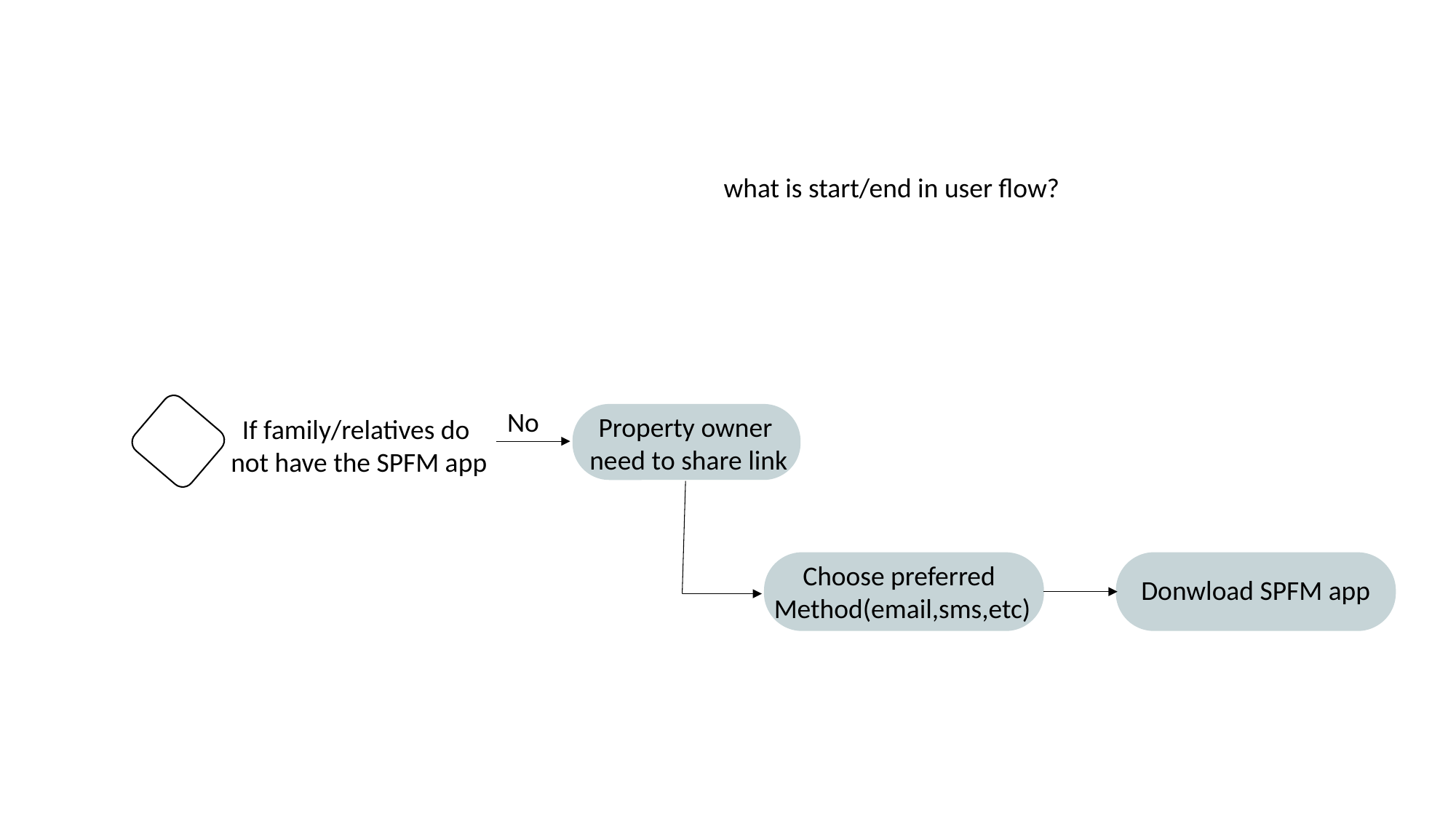

what is start/end in user flow?
No

Property owner
 need to share link

If family/relatives do
not have the SPFM app

Choose preferred
Method(email,sms,etc)
Donwload SPFM app